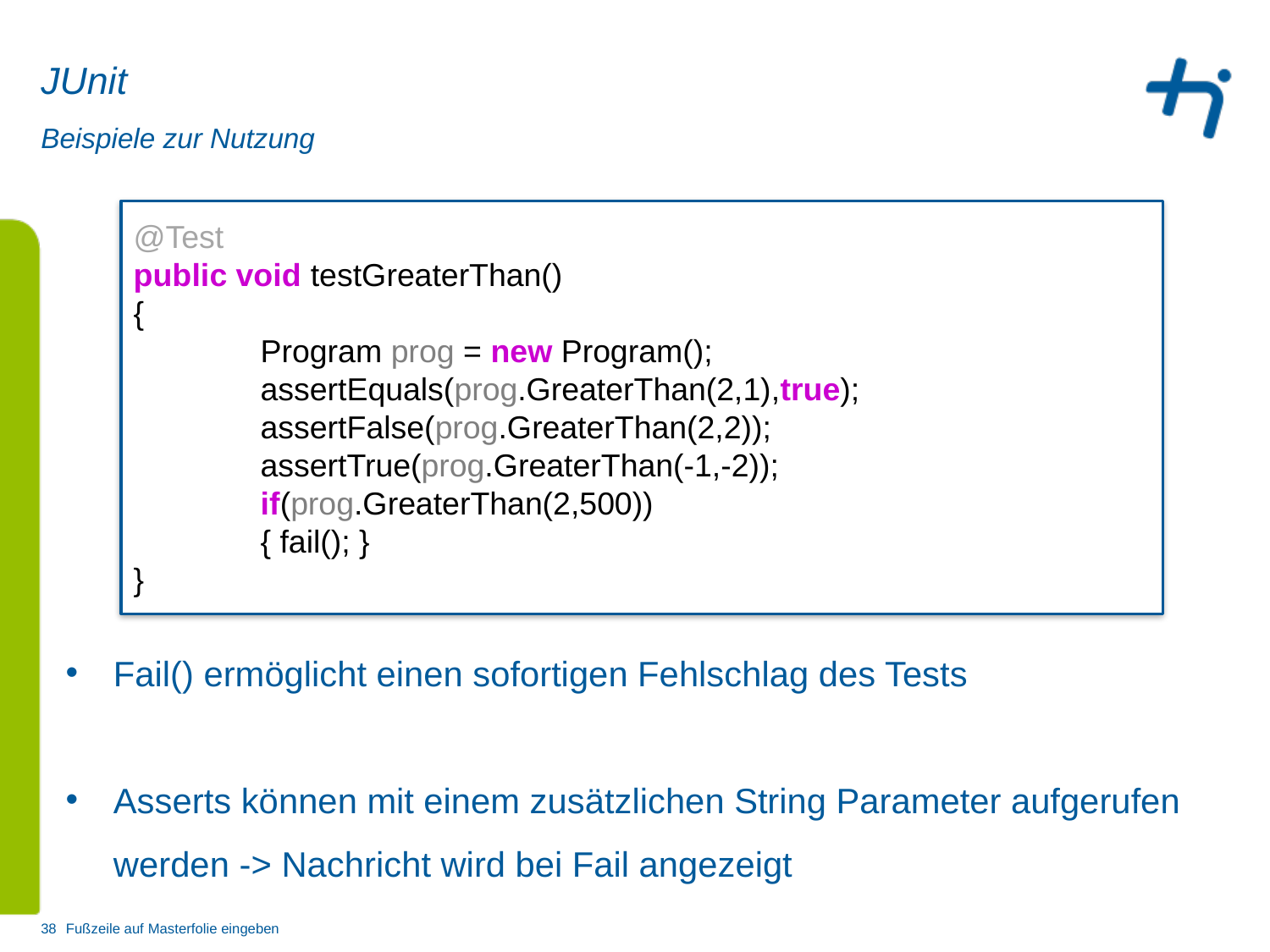

# JUnit
Beispiele zur Nutzung
@Test
public void testGreaterThan()
{
	Program prog = new Program();
	assertEquals(prog.GreaterThan(2,1),true);
	assertFalse(prog.GreaterThan(2,2));
	assertTrue(prog.GreaterThan(-1,-2));
	if(prog.GreaterThan(2,500))
	{ fail(); }
}
Fail() ermöglicht einen sofortigen Fehlschlag des Tests

Asserts können mit einem zusätzlichen String Parameter aufgerufen werden -> Nachricht wird bei Fail angezeigt

38